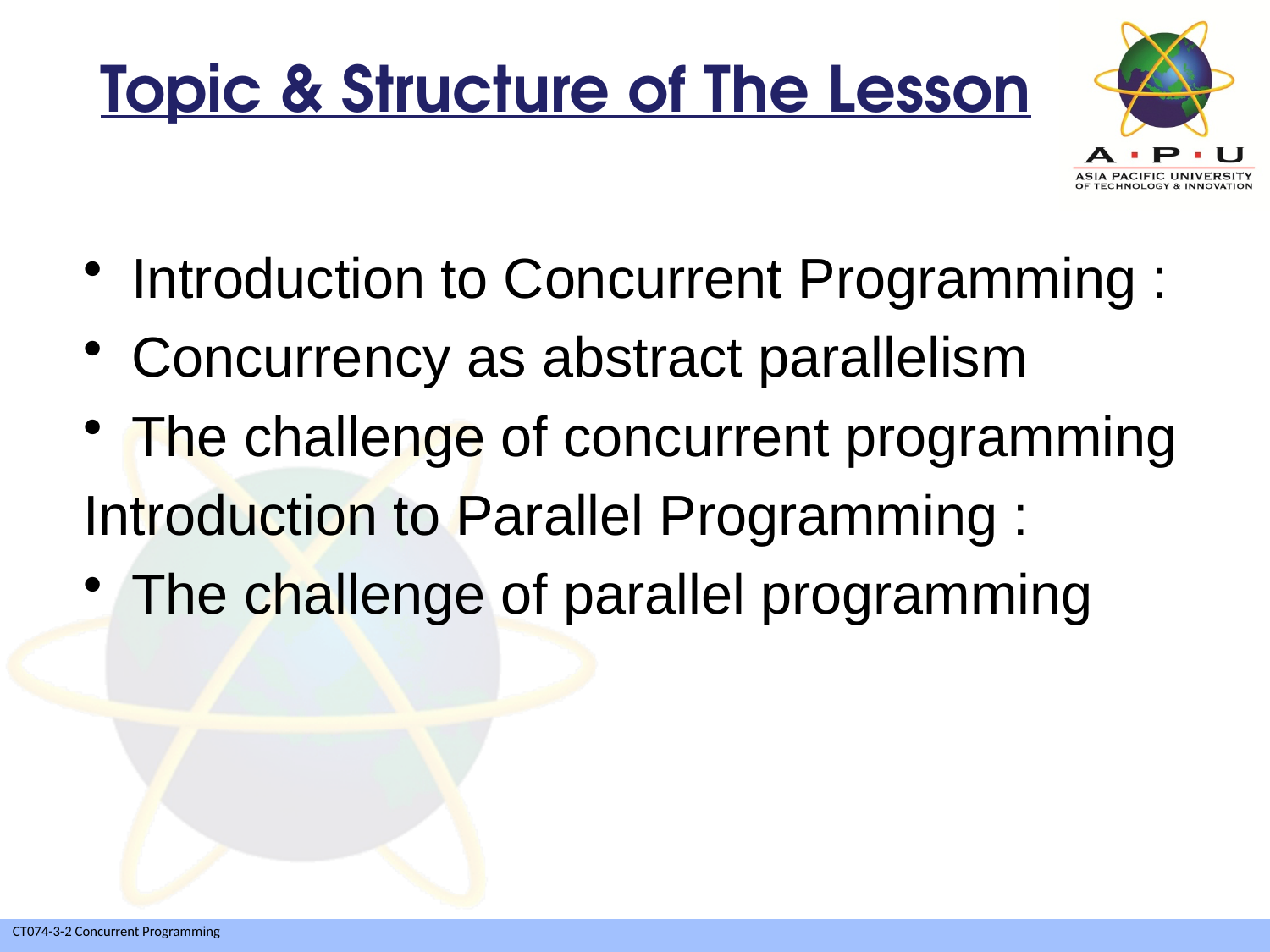

# Topic & Structure of The Lesson
Introduction to Concurrent Programming :
Concurrency as abstract parallelism
The challenge of concurrent programming
Introduction to Parallel Programming :
The challenge of parallel programming